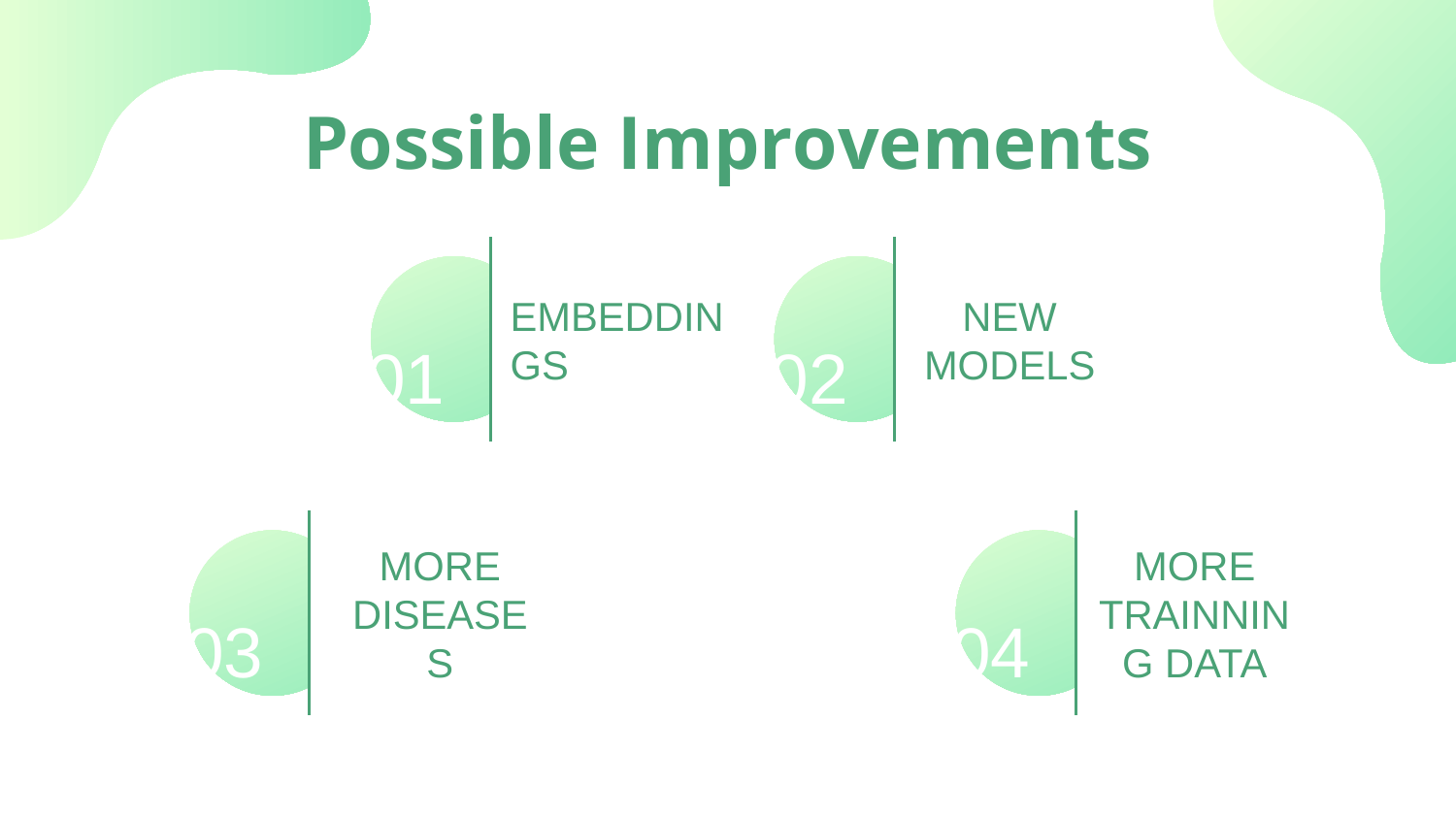

# Possible Improvements
EMBEDDINGS
NEW MODELS

01
02
MORE TRAINNING DATA
MORE DISEASES

03
04
04